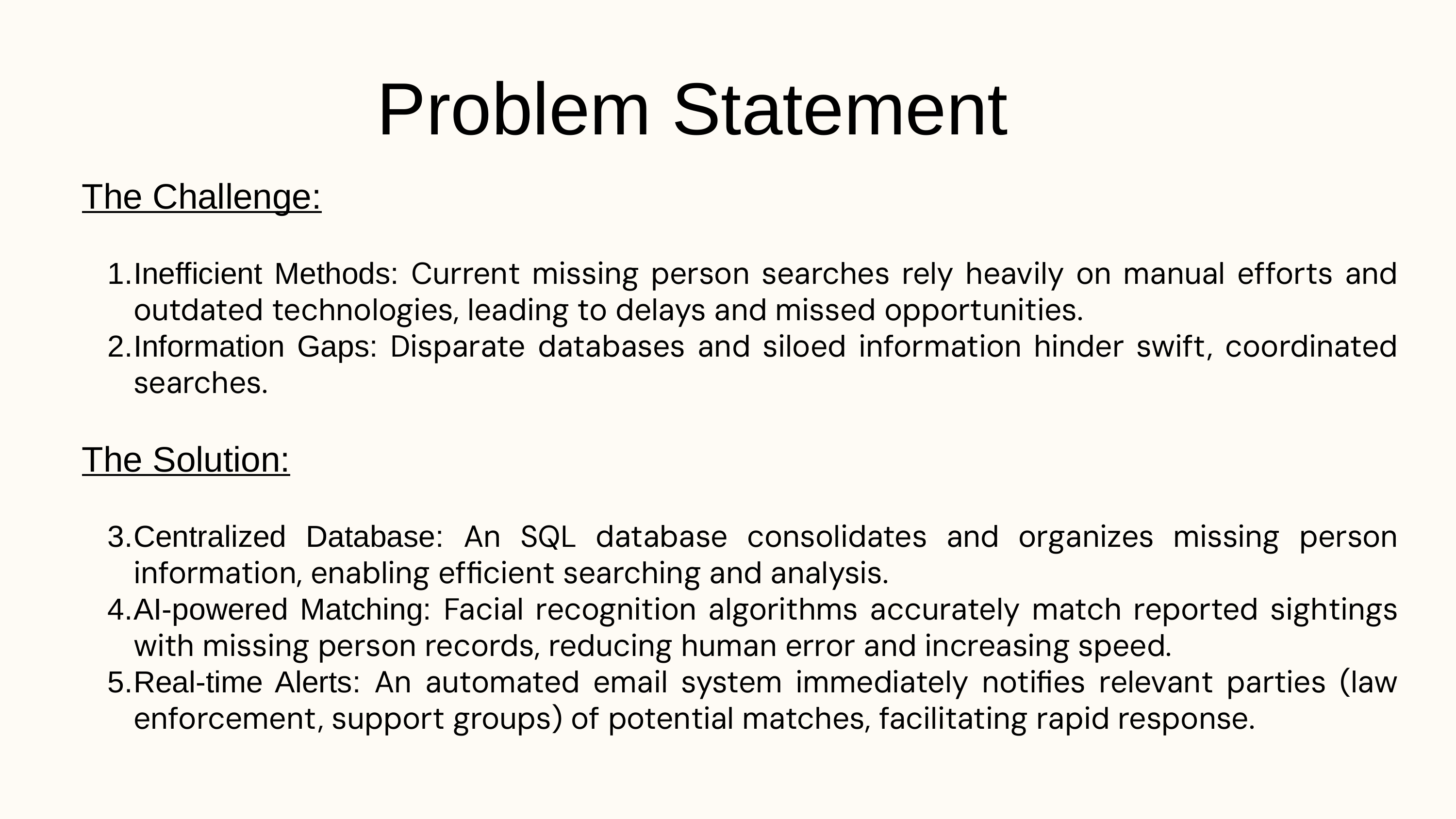

Problem Statement
The Challenge:

Inefficient Methods: Current missing person searches rely heavily on manual efforts and outdated technologies, leading to delays and missed opportunities.
Information Gaps: Disparate databases and siloed information hinder swift, coordinated searches.

The Solution:

Centralized Database: An SQL database consolidates and organizes missing person information, enabling efficient searching and analysis.
AI-powered Matching: Facial recognition algorithms accurately match reported sightings with missing person records, reducing human error and increasing speed.
Real-time Alerts: An automated email system immediately notifies relevant parties (law enforcement, support groups) of potential matches, facilitating rapid response.